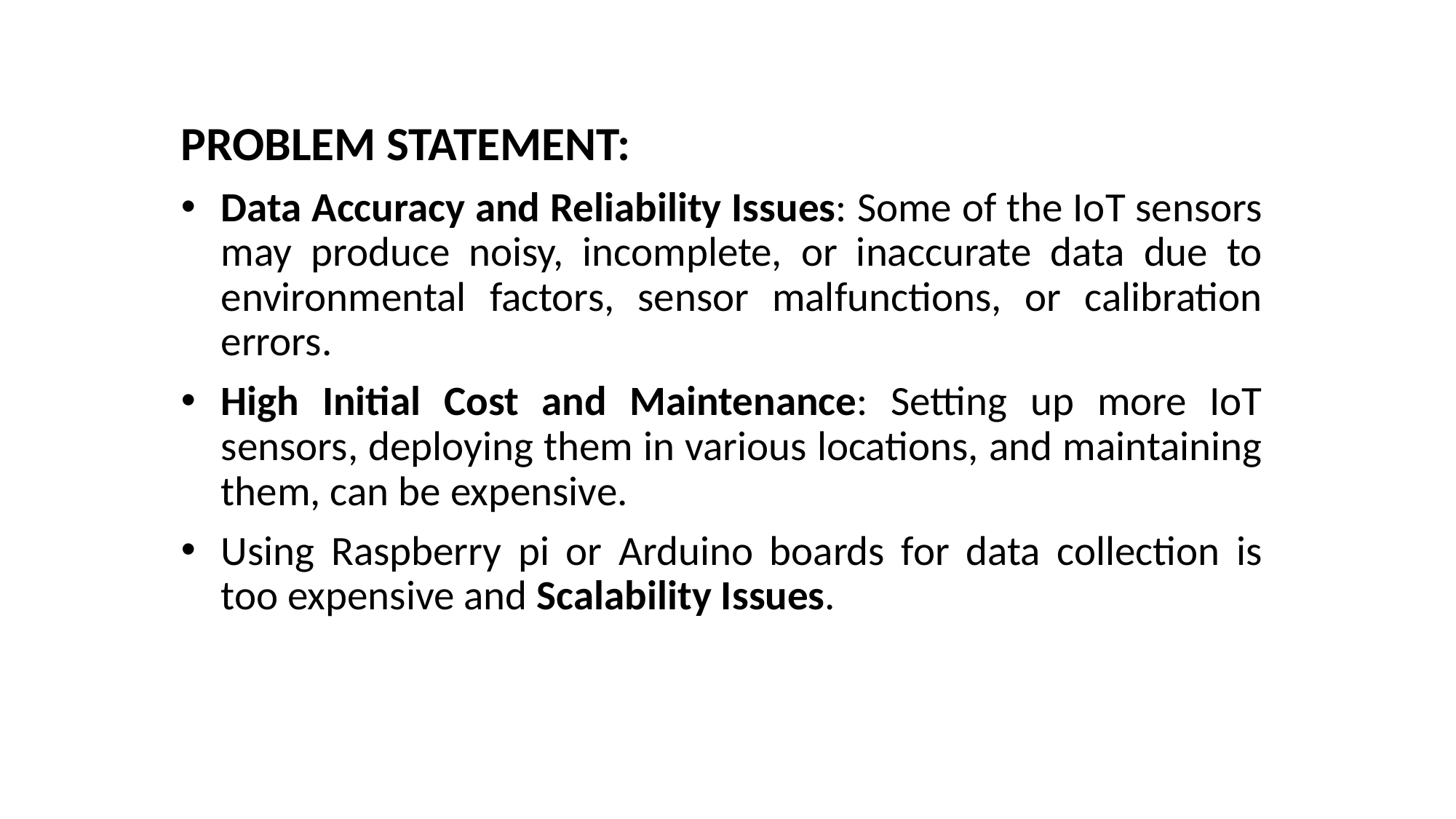

PROBLEM STATEMENT:
Data Accuracy and Reliability Issues: Some of the IoT sensors may produce noisy, incomplete, or inaccurate data due to environmental factors, sensor malfunctions, or calibration errors.
High Initial Cost and Maintenance: Setting up more IoT sensors, deploying them in various locations, and maintaining them, can be expensive.
Using Raspberry pi or Arduino boards for data collection is too expensive and Scalability Issues.